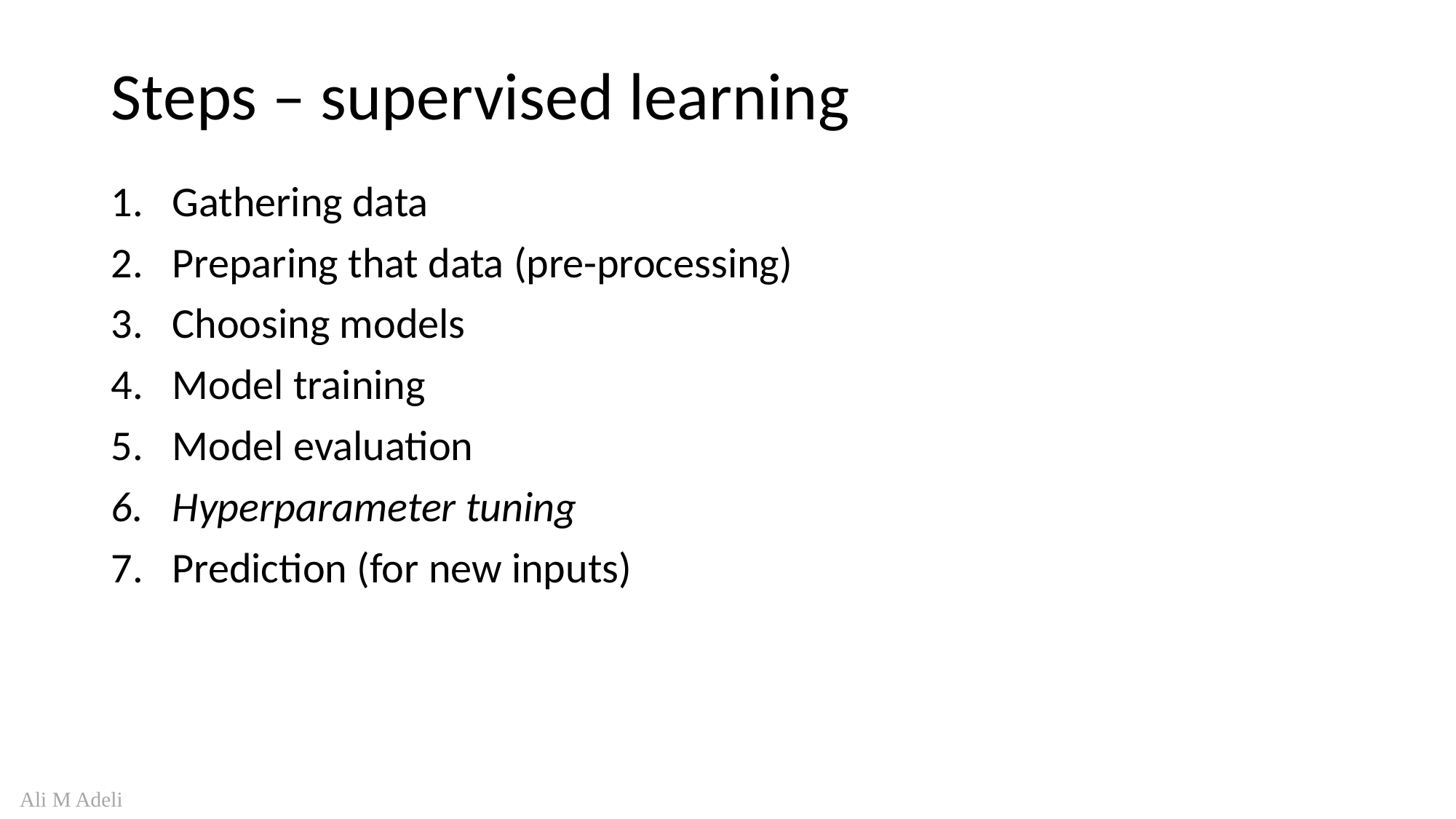

# Steps – supervised learning
Gathering data
Preparing that data (pre-processing)
Choosing models
Model training
Model evaluation
Hyperparameter tuning
Prediction (for new inputs)